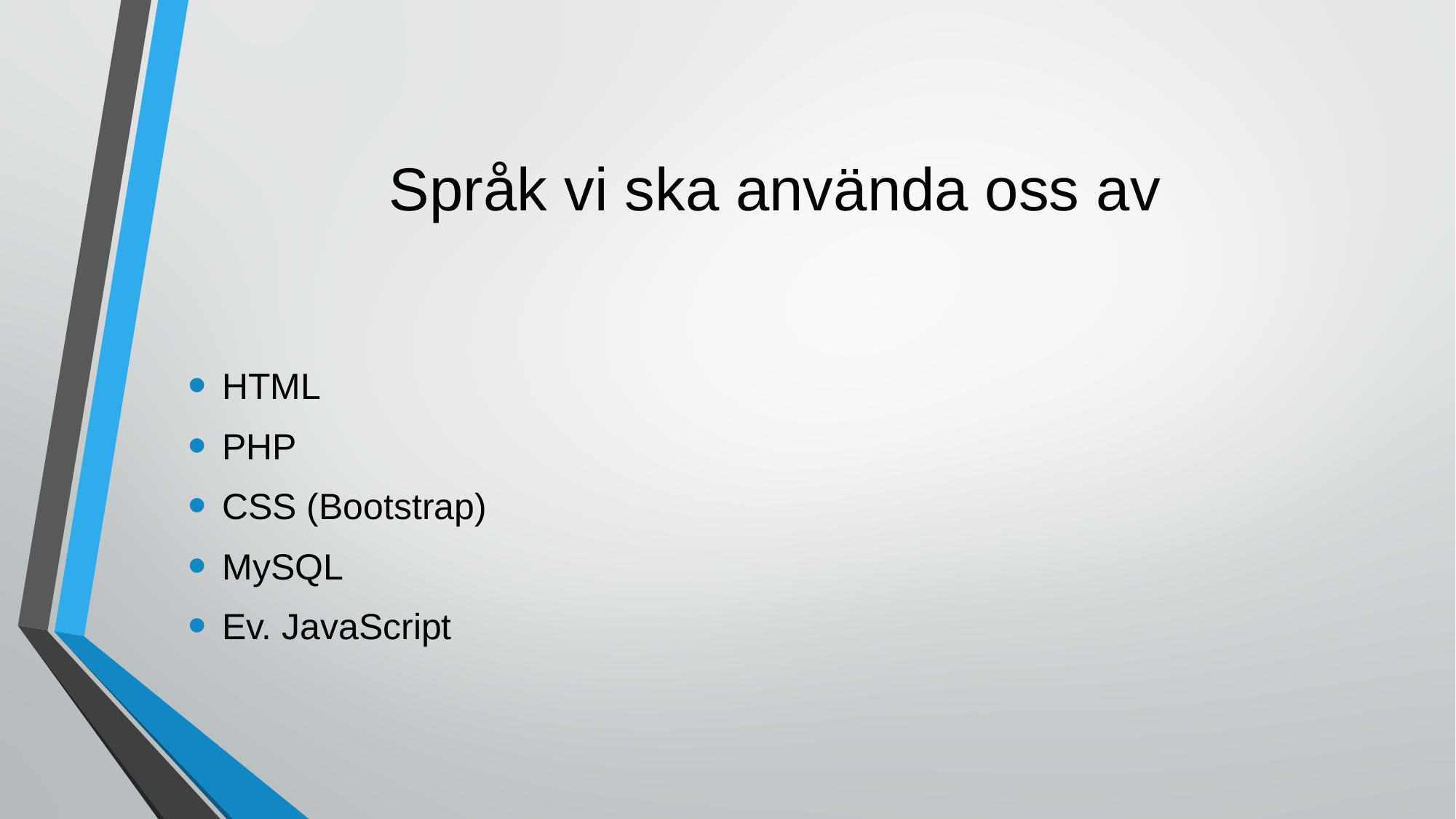

# Språk vi ska använda oss av
HTML
PHP
CSS (Bootstrap)
MySQL
Ev. JavaScript